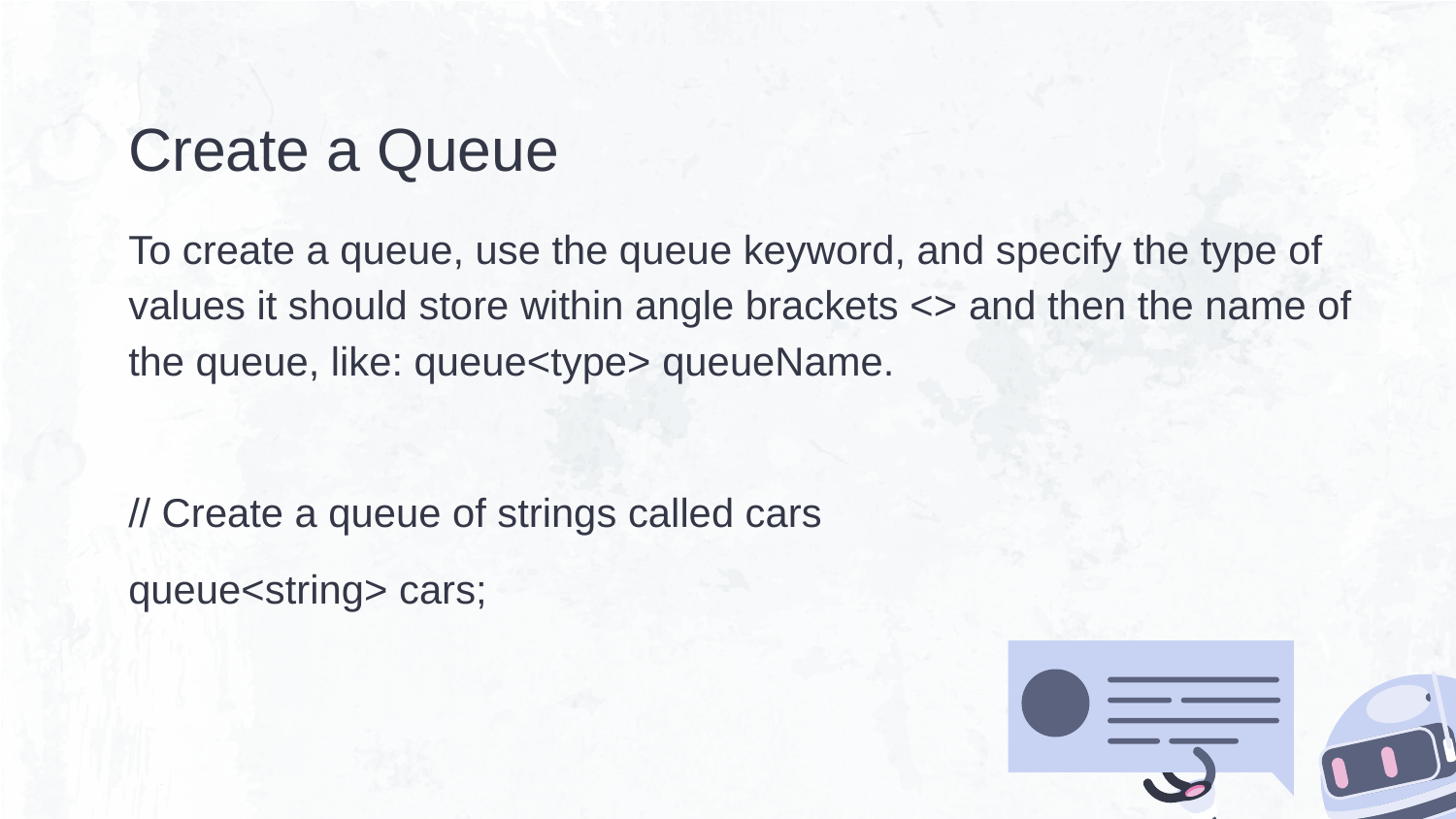

# Create a Queue
To create a queue, use the queue keyword, and specify the type of values it should store within angle brackets <> and then the name of the queue, like: queue<type> queueName.

// Create a queue of strings called cars
queue<string> cars;